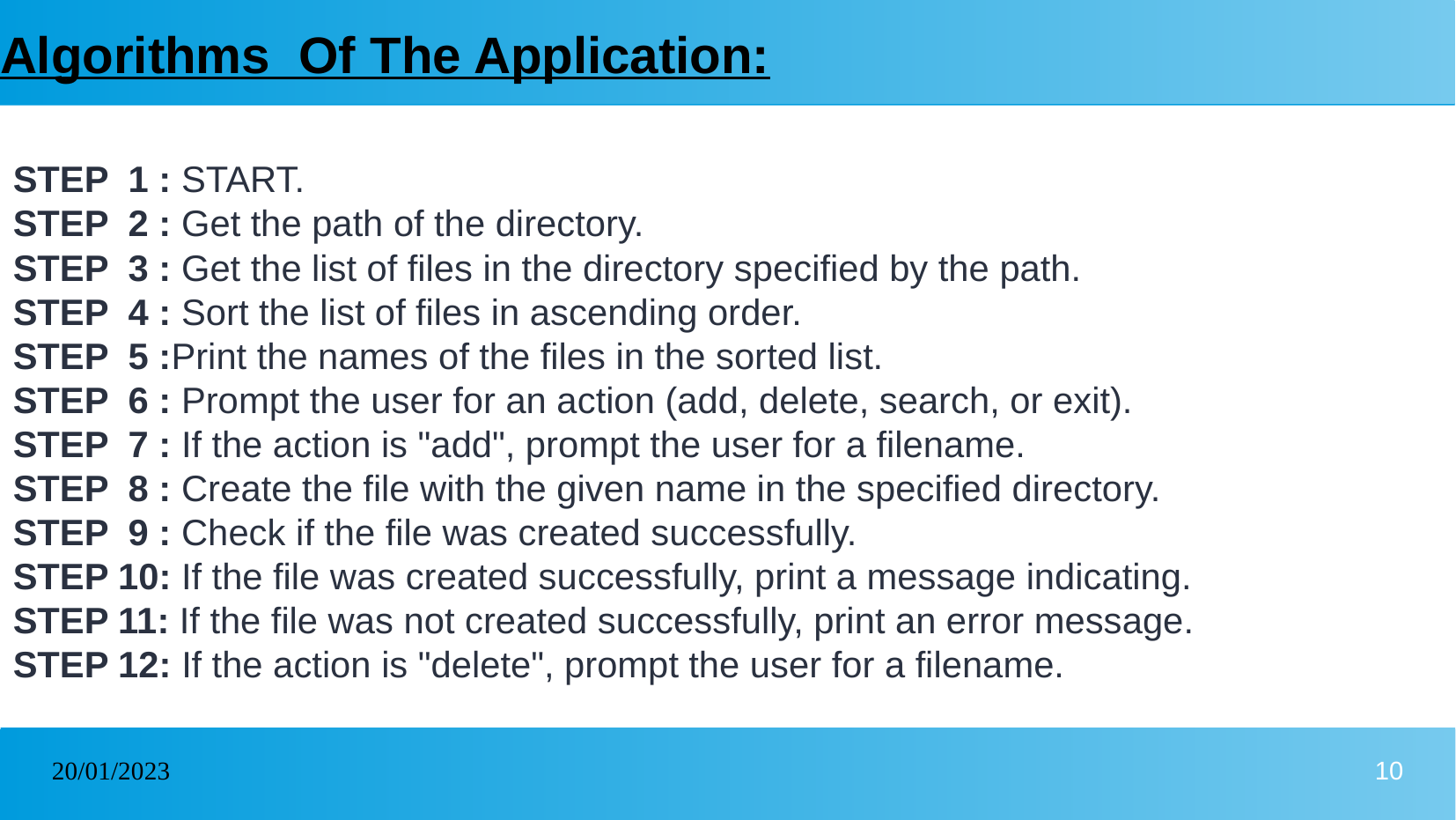

# Algorithms  Of The Application:

STEP  1 : START.
STEP  2 : Get the path of the directory.
STEP  3 : Get the list of files in the directory specified by the path.
STEP  4 : Sort the list of files in ascending order.
STEP  5 :Print the names of the files in the sorted list.
STEP  6 : Prompt the user for an action (add, delete, search, or exit).
STEP  7 : If the action is "add", prompt the user for a filename.
STEP  8 : Create the file with the given name in the specified directory.
STEP  9 : Check if the file was created successfully.
STEP 10: If the file was created successfully, print a message indicating.
STEP 11: If the file was not created successfully, print an error message.
STEP 12: If the action is "delete", prompt the user for a filename.

20/01/2023
10